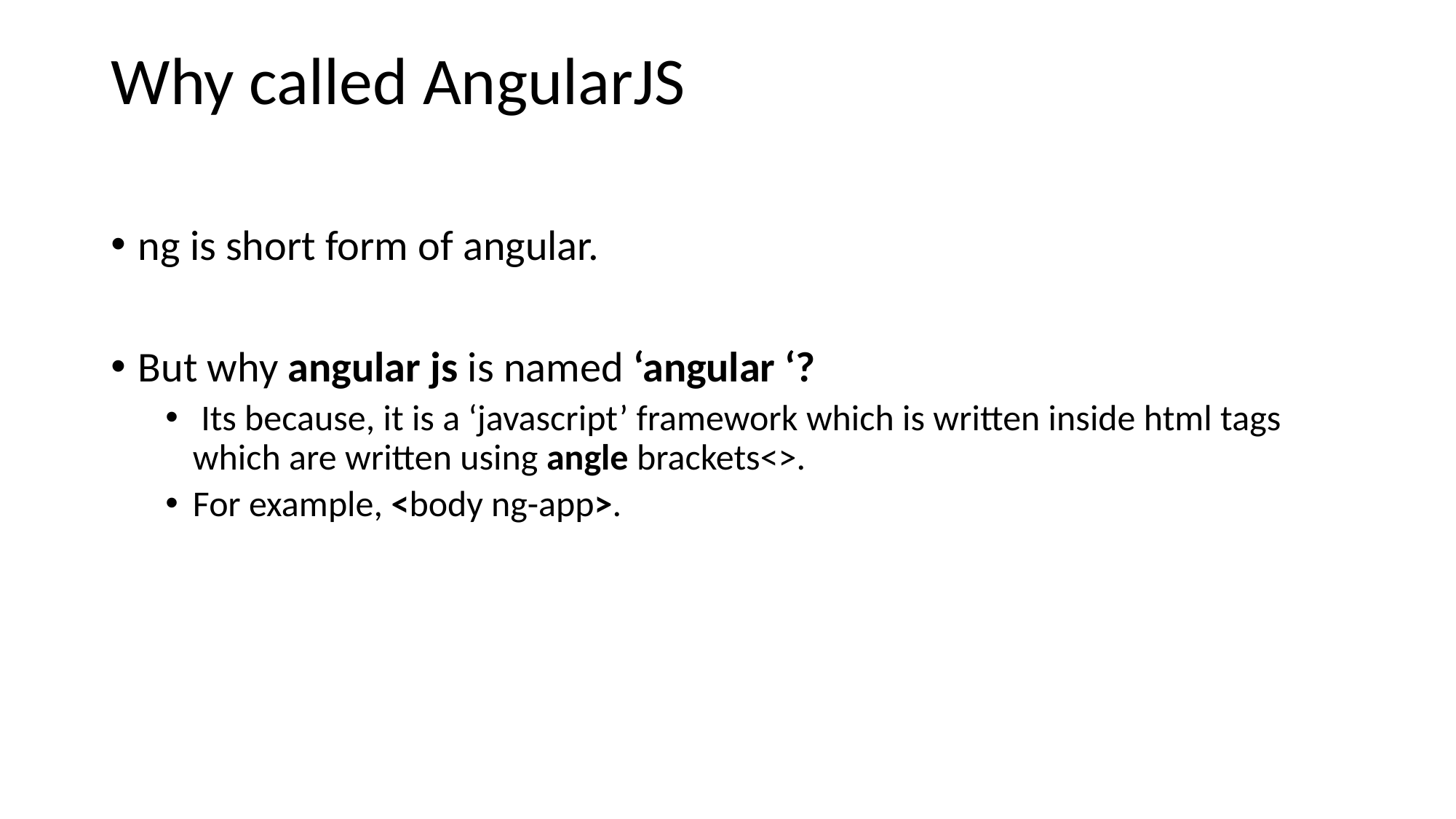

# Why called AngularJS
ng is short form of angular.

But why angular js is named ‘angular ‘?
 Its because, it is a ‘javascript’ framework which is written inside html tags which are written using angle brackets<>.
For example, <body ng-app>.